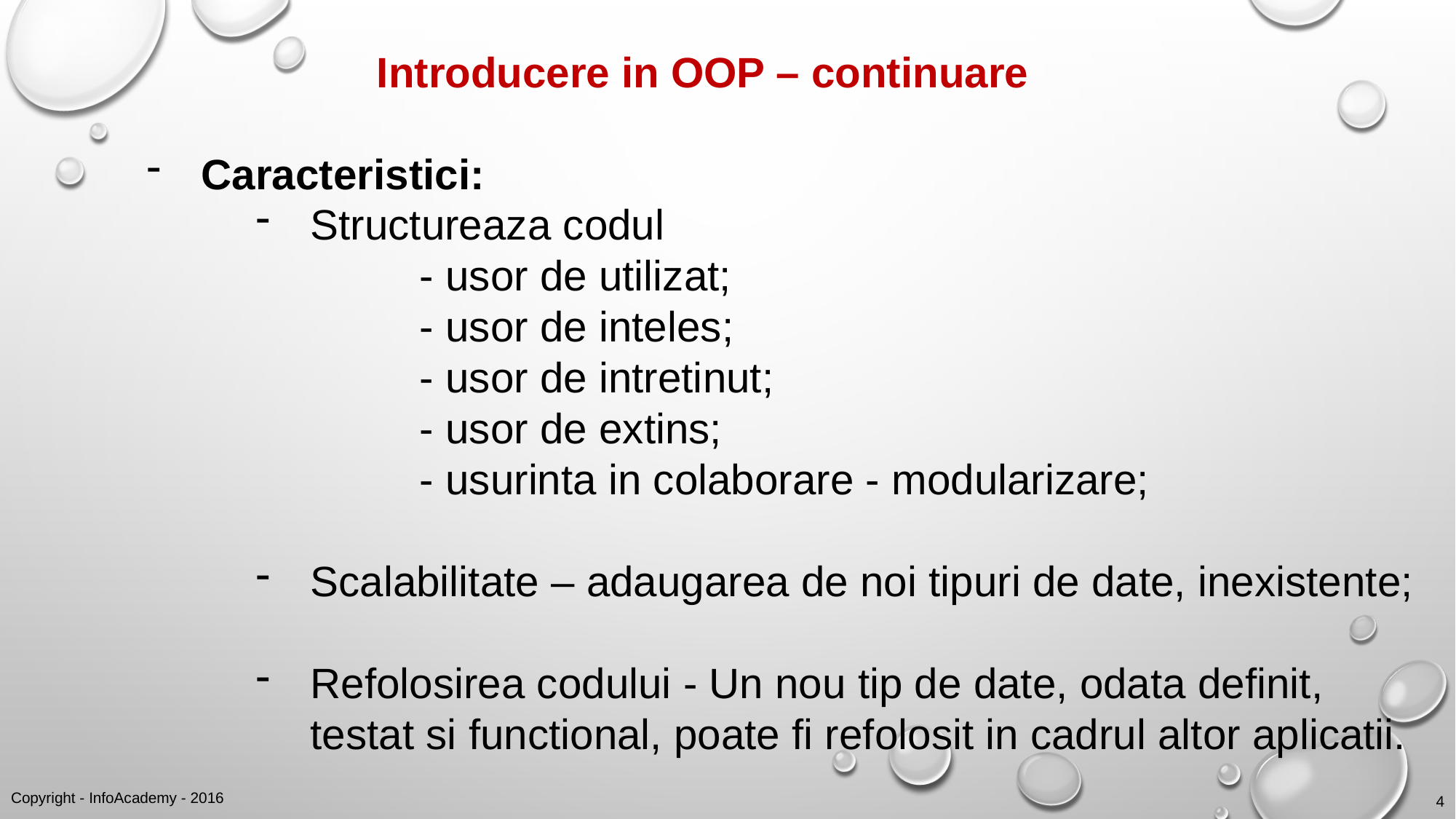

Introducere in OOP – continuare

Caracteristici:
Structureaza codul
	- usor de utilizat;
	- usor de inteles;
	- usor de intretinut;
	- usor de extins;
	- usurinta in colaborare - modularizare;

Scalabilitate – adaugarea de noi tipuri de date, inexistente;

Refolosirea codului - Un nou tip de date, odata definit, testat si functional, poate fi refolosit in cadrul altor aplicatii.
Copyright - InfoAcademy - 2016
4